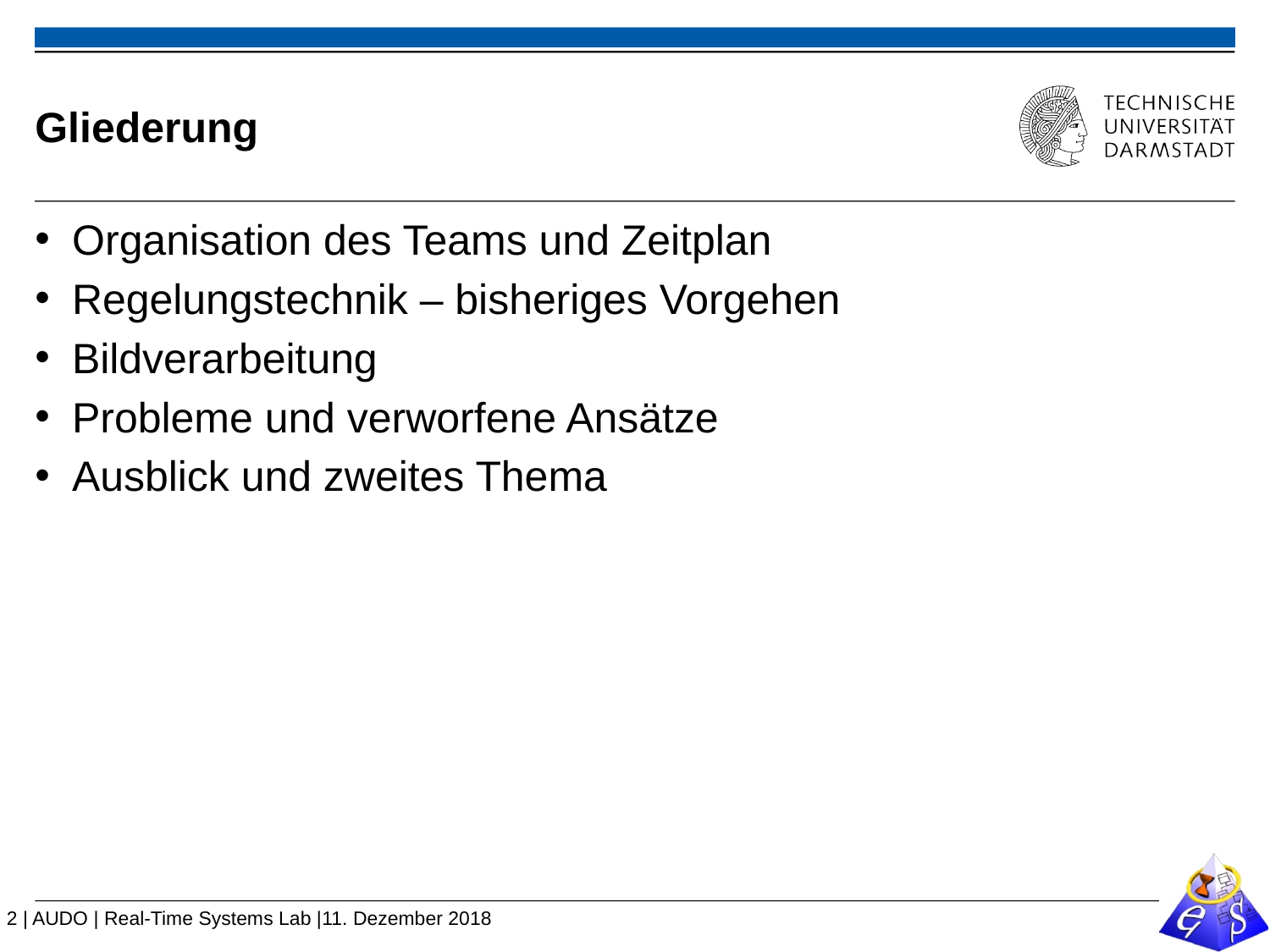

# Gliederung
Organisation des Teams und Zeitplan
Regelungstechnik – bisheriges Vorgehen
Bildverarbeitung
Probleme und verworfene Ansätze
Ausblick und zweites Thema